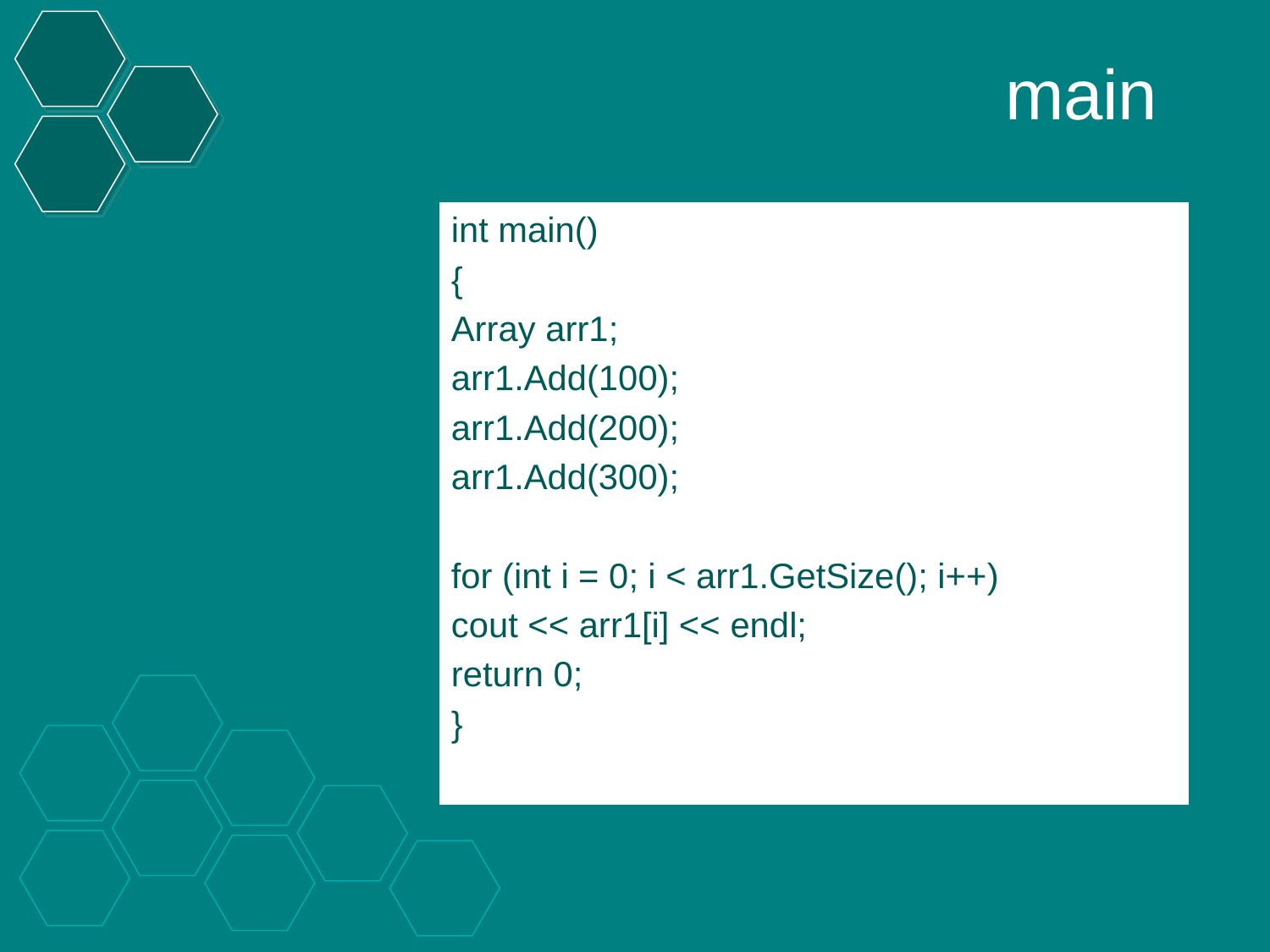

# main
int main()
{
Array arr1;
arr1.Add(100);
arr1.Add(200);
arr1.Add(300);

for (int i = 0; i < arr1.GetSize(); i++)
cout << arr1[i] << endl;
return 0;
}